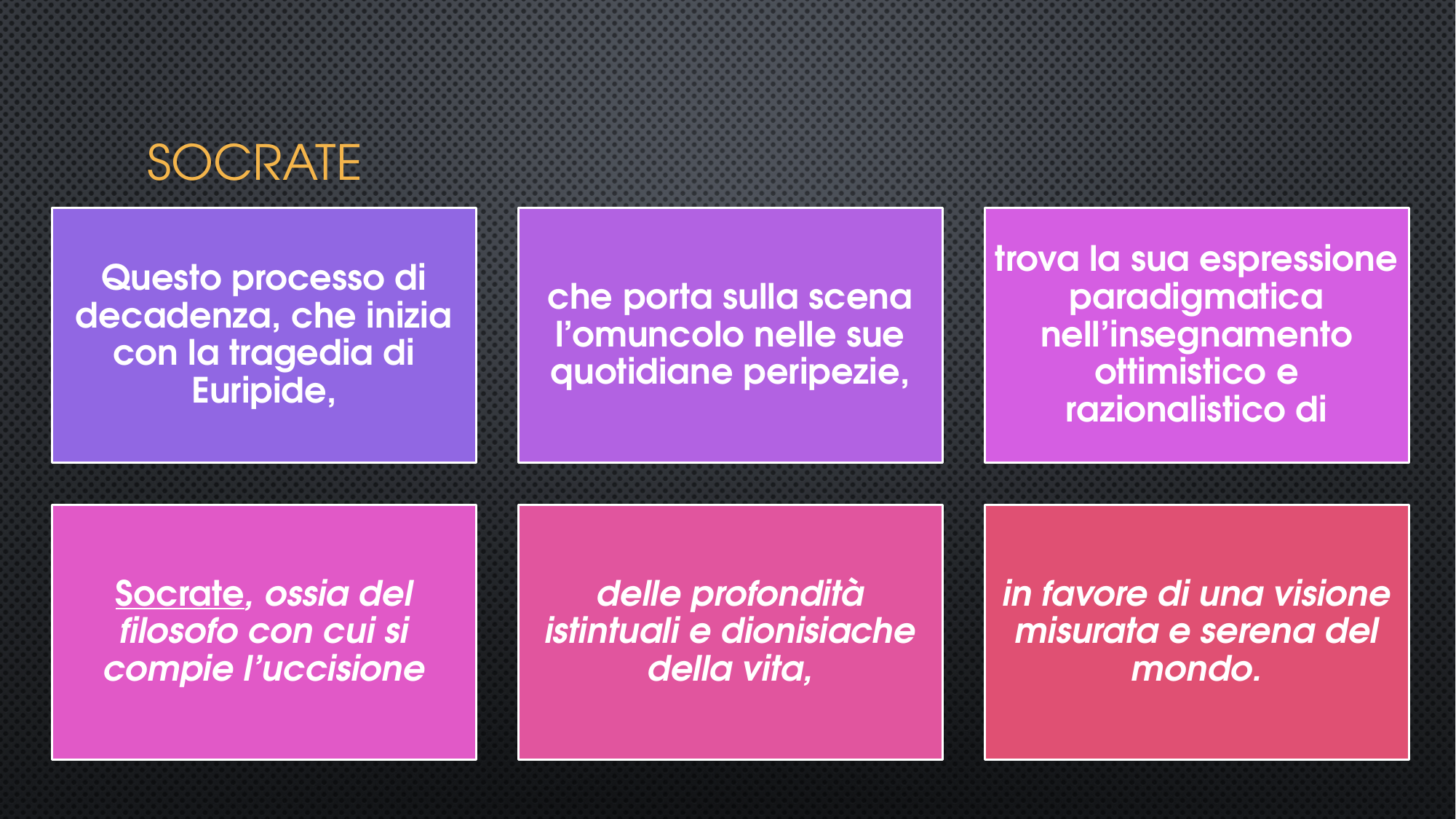

# socrate
Questo processo di decadenza, che inizia con la tragedia di Euripide,
che porta sulla scena l’omuncolo nelle sue quotidiane peripezie,
trova la sua espressione paradigmatica nell’insegnamento ottimistico e razionalistico di
Socrate, ossia del filosofo con cui si compie l’uccisione
delle profondità istintuali e dionisiache della vita,
in favore di una visione misurata e serena del mondo.